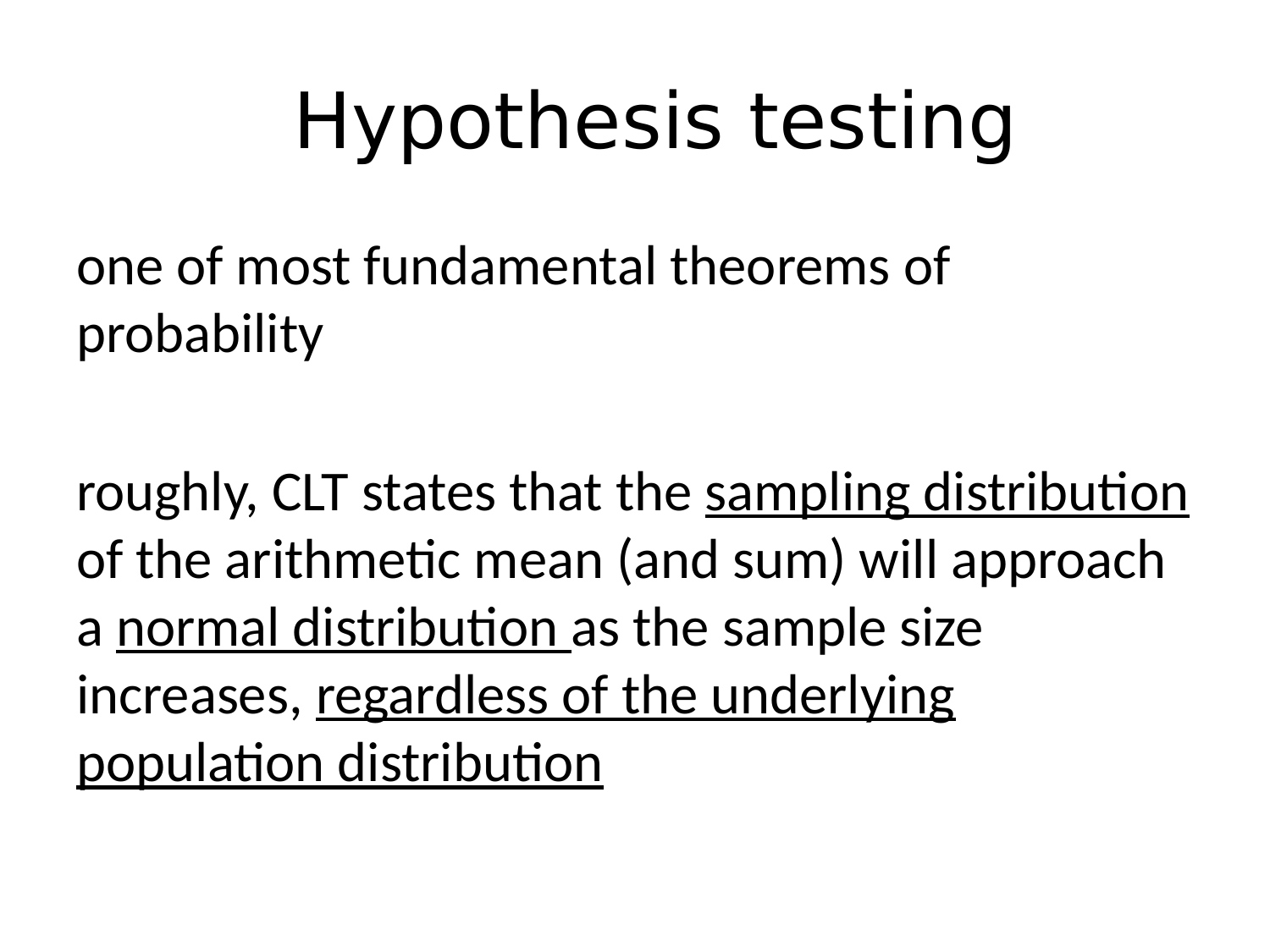

# Hypothesis testing
one of most fundamental theorems of probability

roughly, CLT states that the sampling distribution of the arithmetic mean (and sum) will approach a normal distribution as the sample size increases, regardless of the underlying population distribution